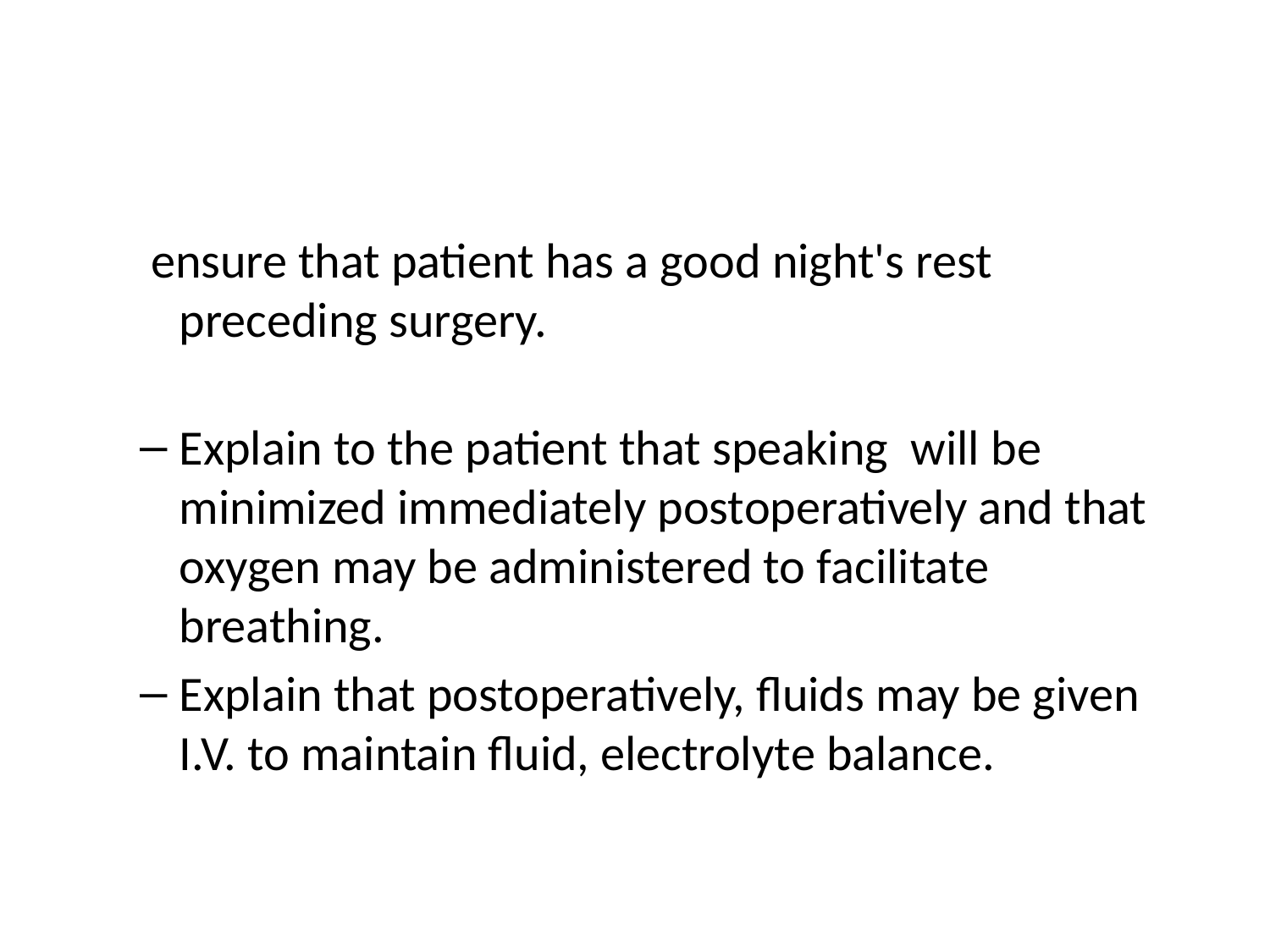

#
 ensure that patient has a good night's rest preceding surgery.
Explain to the patient that speaking  will be minimized immediately postoperatively and that oxygen may be administered to facilitate breathing.
Explain that postoperatively, fluids may be given I.V. to maintain fluid, electrolyte balance.